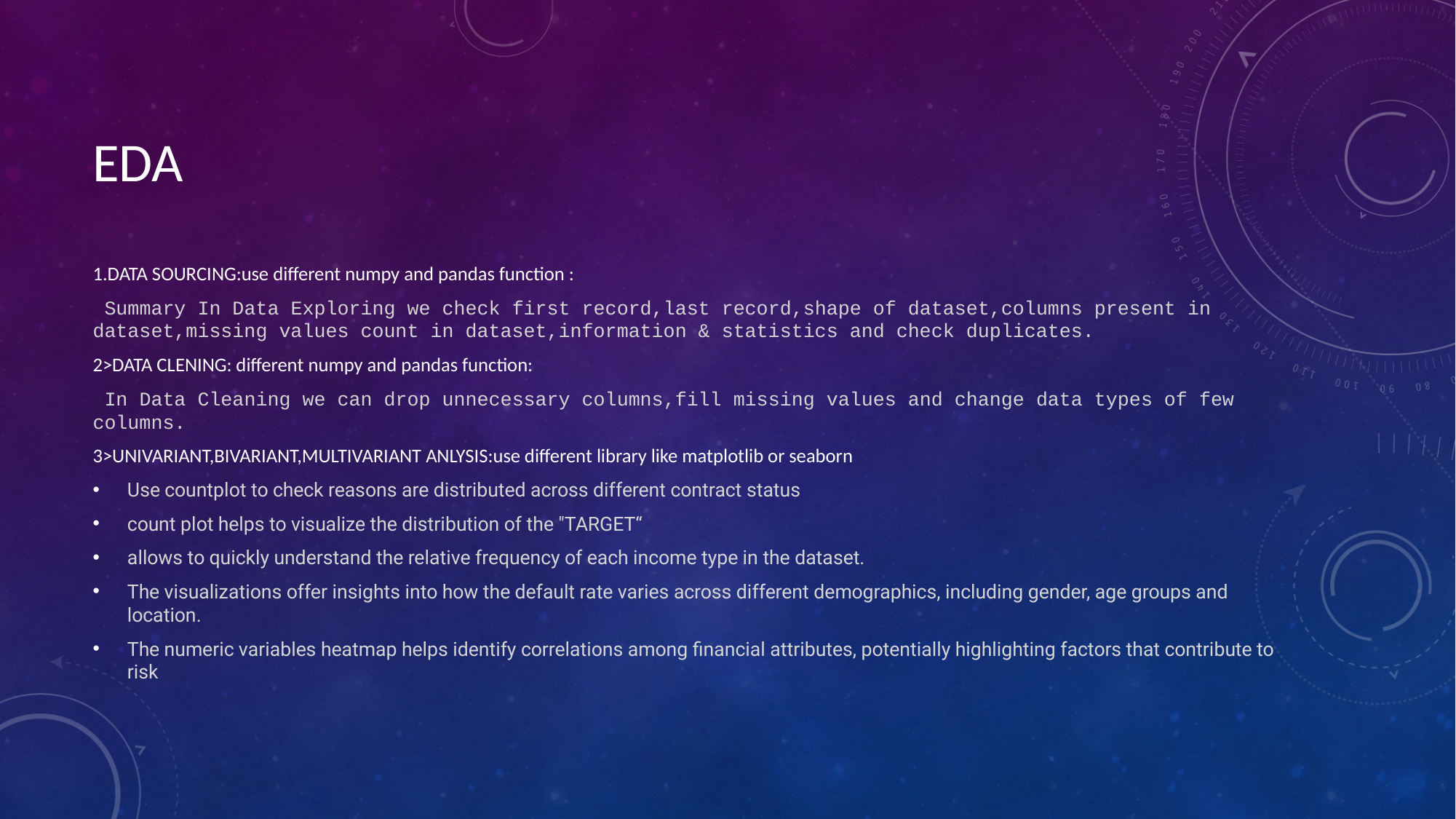

# EDA
1.DATA SOURCING:use different numpy and pandas function :
 Summary In Data Exploring we check first record,last record,shape of dataset,columns present in dataset,missing values count in dataset,information & statistics and check duplicates.
2>DATA CLENING: different numpy and pandas function:
 In Data Cleaning we can drop unnecessary columns,fill missing values and change data types of few columns.
3>UNIVARIANT,BIVARIANT,MULTIVARIANT ANLYSIS:use different library like matplotlib or seaborn
Use countplot to check reasons are distributed across different contract status
count plot helps to visualize the distribution of the "TARGET“
allows to quickly understand the relative frequency of each income type in the dataset.
The visualizations offer insights into how the default rate varies across different demographics, including gender, age groups and location.
The numeric variables heatmap helps identify correlations among financial attributes, potentially highlighting factors that contribute to risk